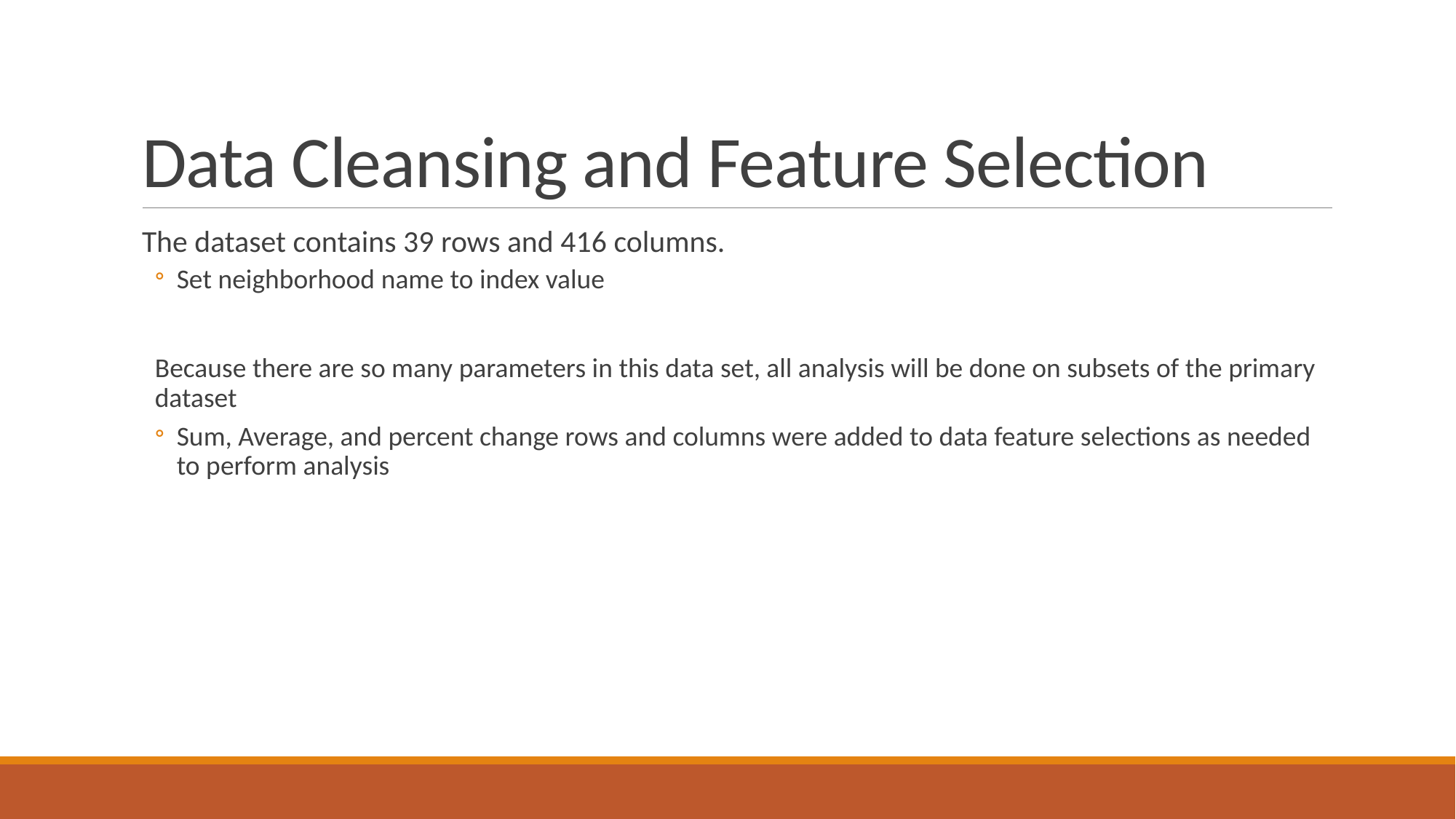

# Data Cleansing and Feature Selection
The dataset contains 39 rows and 416 columns.
Set neighborhood name to index value

Because there are so many parameters in this data set, all analysis will be done on subsets of the primary dataset
Sum, Average, and percent change rows and columns were added to data feature selections as needed to perform analysis